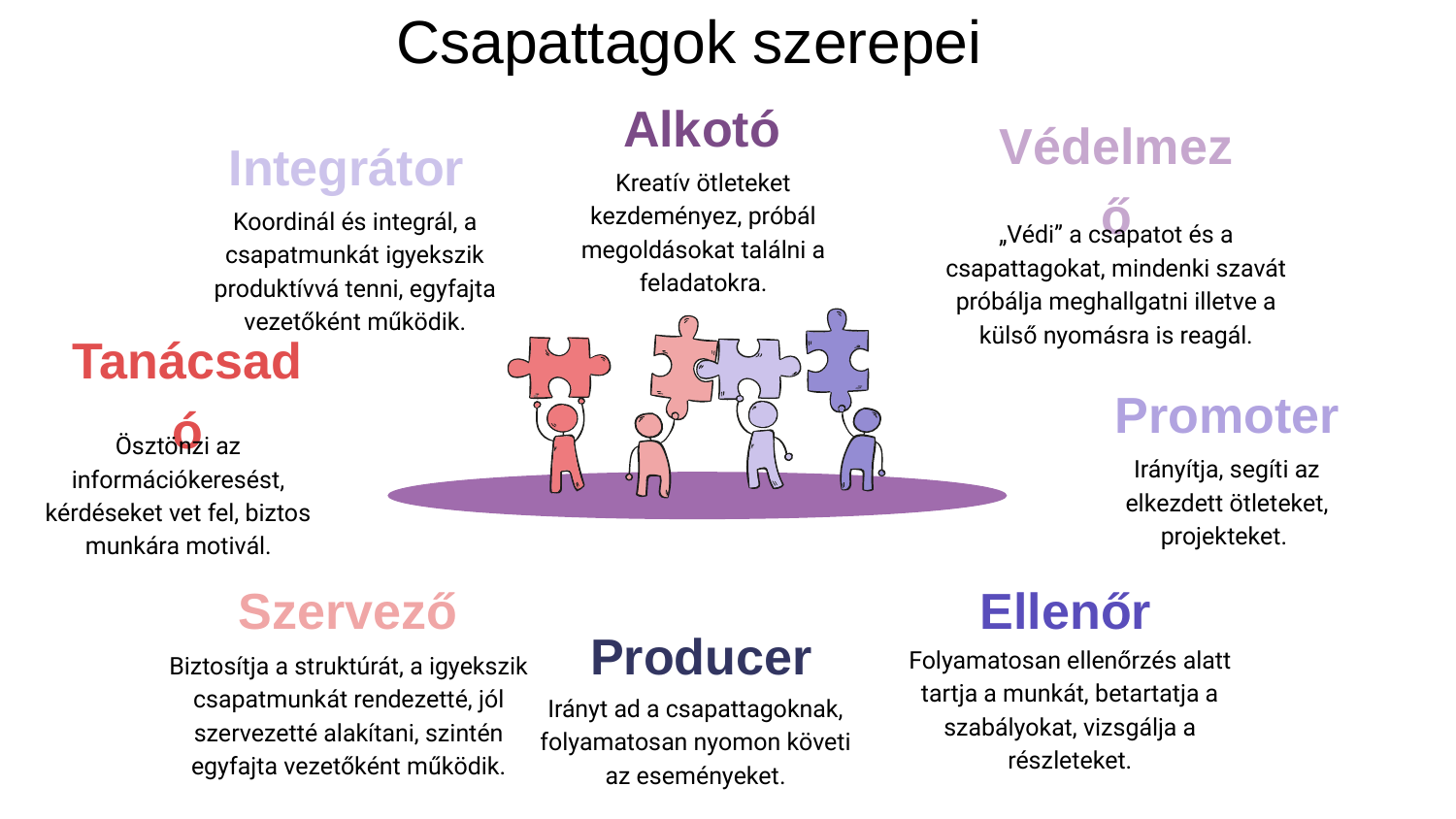

# Csapattagok szerepei
Alkotó
Integrátor
Védelmező
Kreatív ötleteket kezdeményez, próbál megoldásokat találni a feladatokra.
Koordinál és integrál, a csapatmunkát igyekszik produktívvá tenni, egyfajta vezetőként működik.
„Védi” a csapatot és a csapattagokat, mindenki szavát próbálja meghallgatni illetve a külső nyomásra is reagál.

Tanácsadó
Promoter
Ösztönzi az információkeresést, kérdéseket vet fel, biztos munkára motivál.
Irányítja, segíti az elkezdett ötleteket, projekteket.

Szervező
Ellenőr
Producer
Folyamatosan ellenőrzés alatt tartja a munkát, betartatja a szabályokat, vizsgálja a részleteket.
Biztosítja a struktúrát, a igyekszik csapatmunkát rendezetté, jól szervezetté alakítani, szintén egyfajta vezetőként működik.
Irányt ad a csapattagoknak, folyamatosan nyomon követi az eseményeket.